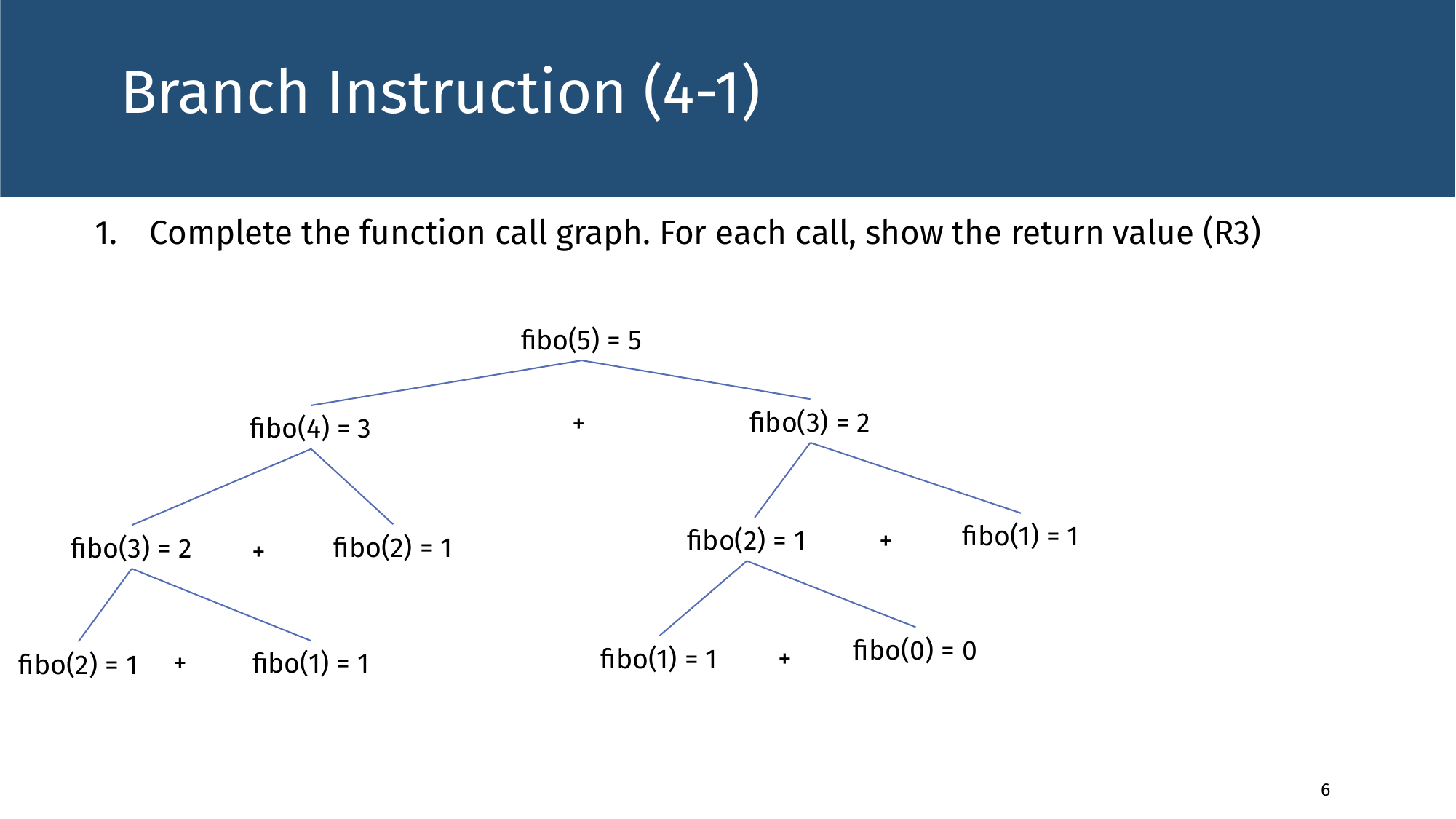

# Branch Instruction (4-1)

Complete the function call graph. For each call, show the return value (R3)

fibo(5) = 5
fibo(3) = 2
+
fibo(4) = 3
fibo(1) = 1
fibo(2) = 1
+
fibo(2) = 1
fibo(3) = 2
+
fibo(0) = 0
+
fibo(1) = 1
+
fibo(1) = 1
fibo(2) = 1
6